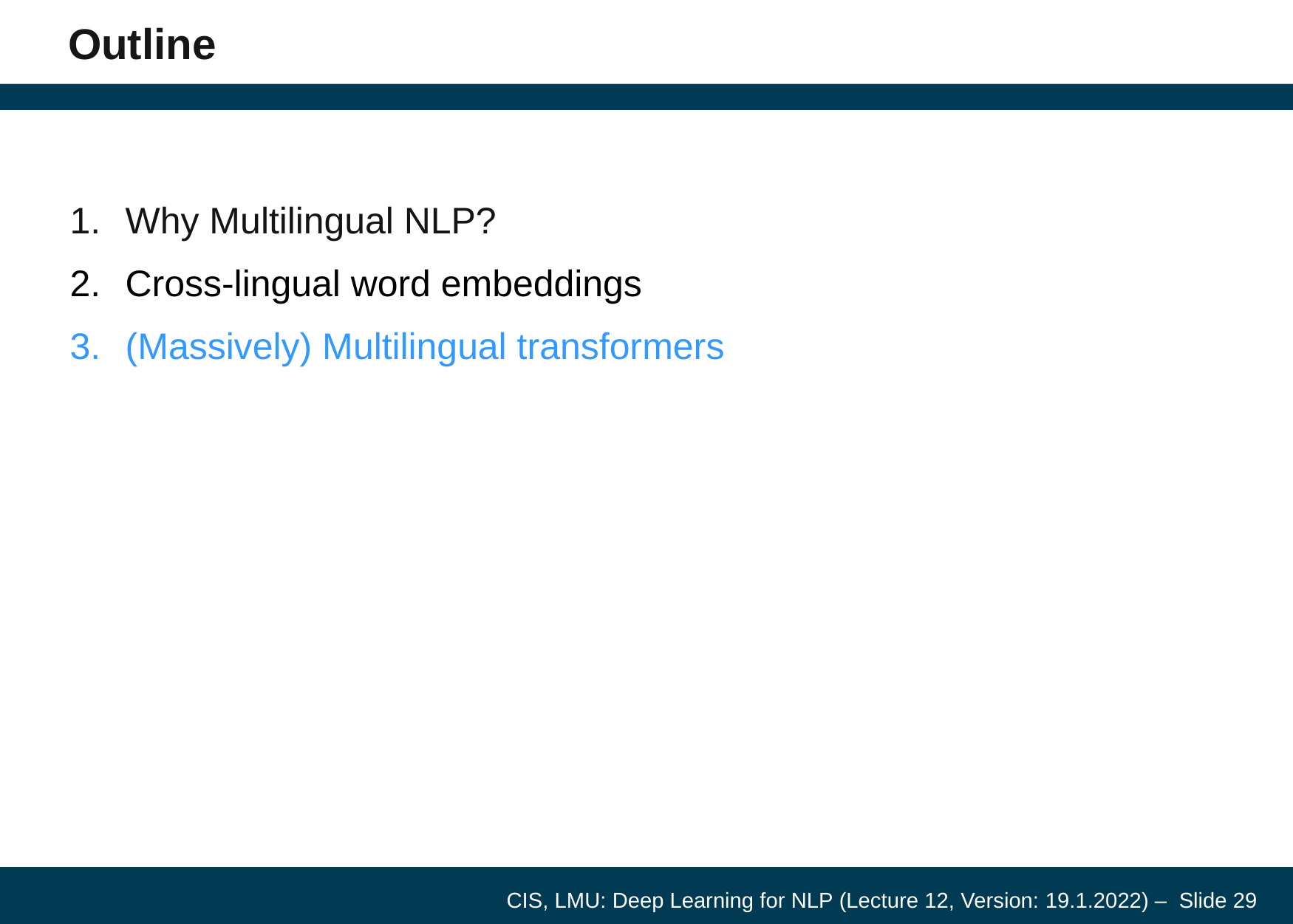

# Outline

Why Multilingual NLP?
Cross-lingual word embeddings
(Massively) Multilingual transformers